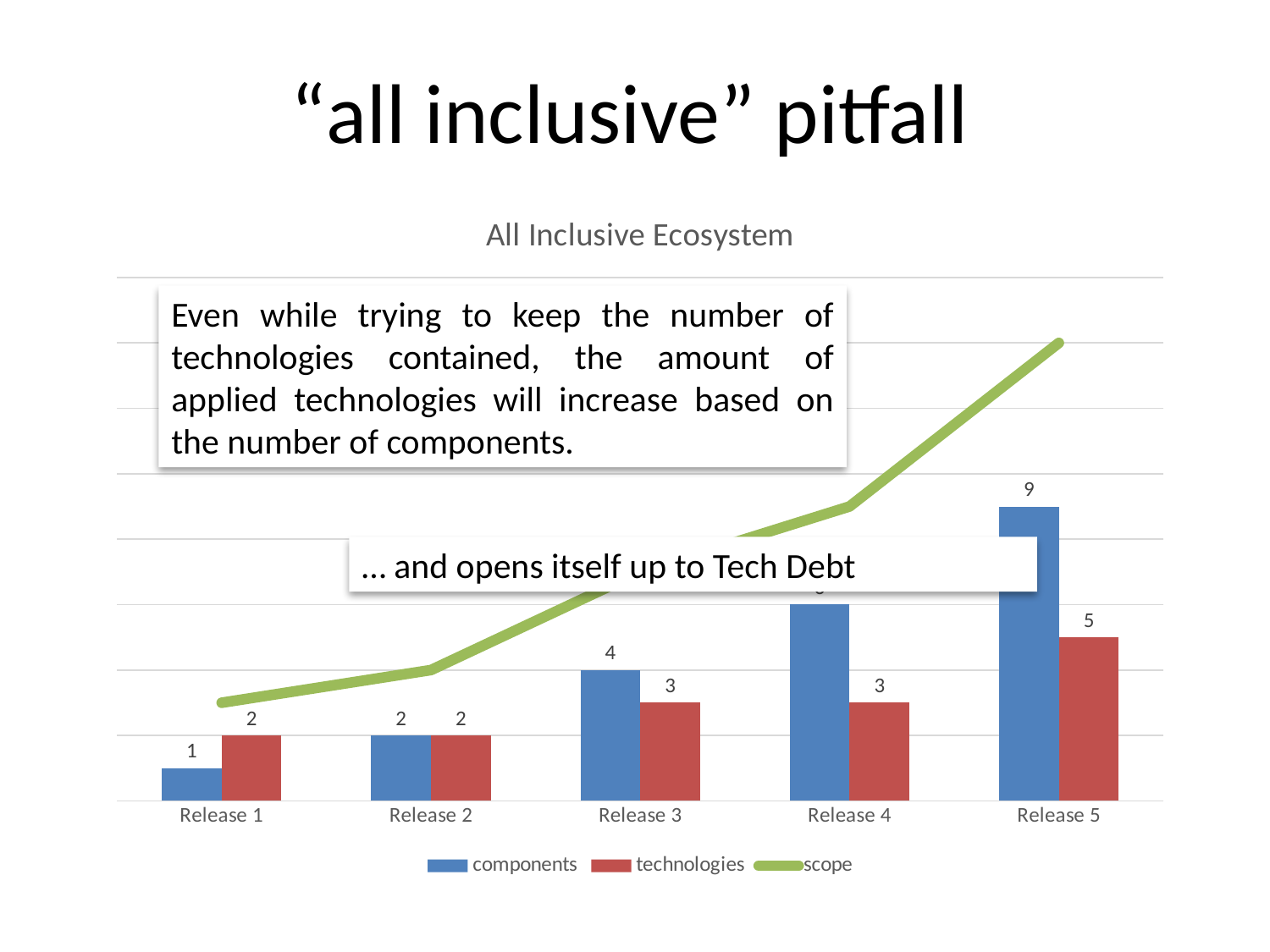

“all inclusive” pitfall

### Chart: All Inclusive Ecosystem

| Category | components | technologies | scope |
|---|---|---|---|
| Release 1 | 1.0 | 2.0 | 3.0 |
| Release 2 | 2.0 | 2.0 | 4.0 |
| Release 3 | 4.0 | 3.0 | 7.0 |
| Release 4 | 6.0 | 3.0 | 9.0 |
| Release 5 | 9.0 | 5.0 | 14.0 |
Even while trying to keep the number of technologies contained, the amount of applied technologies will increase based on the number of components.
… and opens itself up to Tech Debt